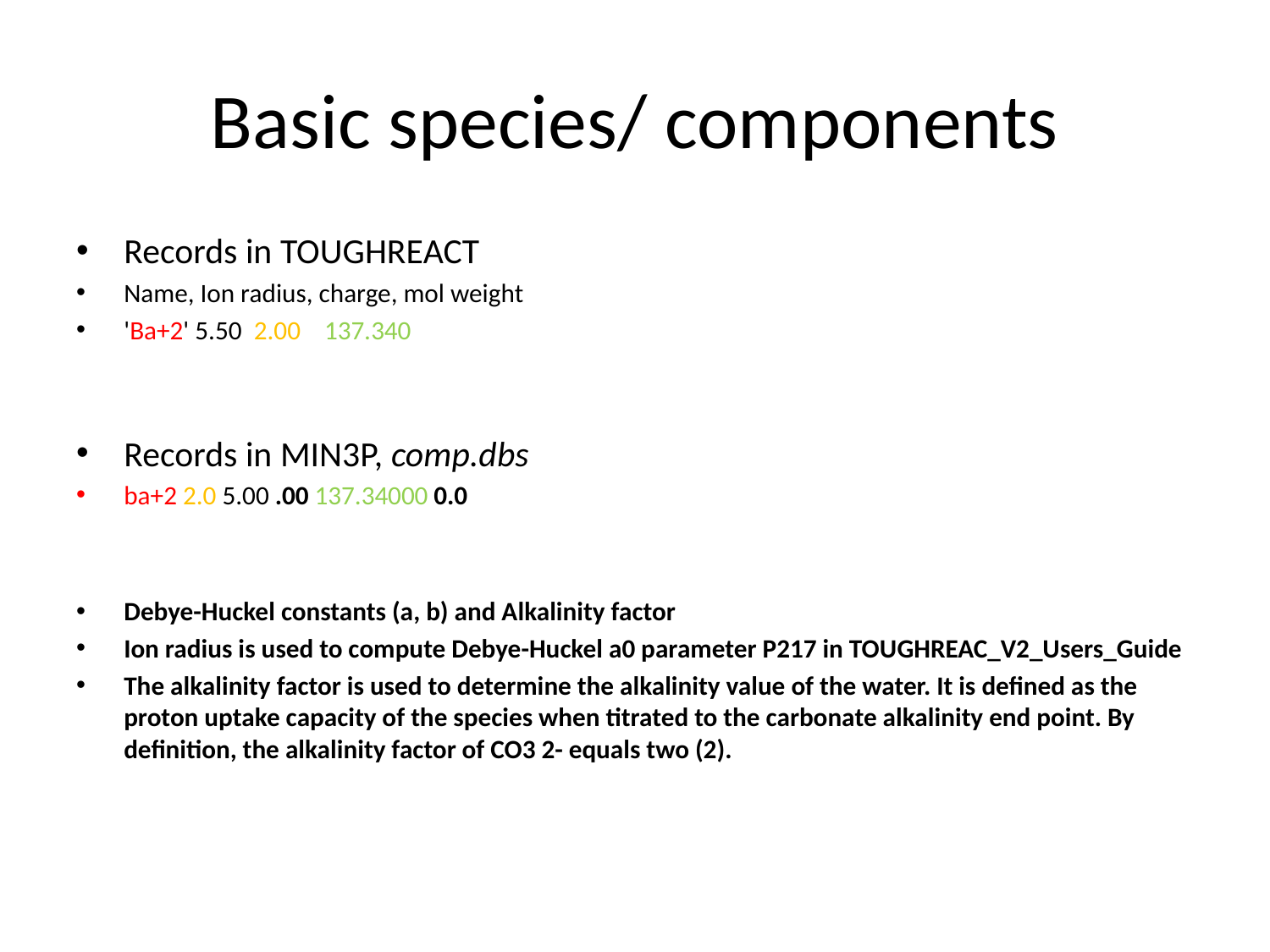

# Basic species/ components
Records in TOUGHREACT
Name, Ion radius, charge, mol weight
'Ba+2' 5.50  2.00    137.340

Records in MIN3P, comp.dbs
ba+2 2.0 5.00 .00 137.34000 0.0

Debye-Huckel constants (a, b) and Alkalinity factor
Ion radius is used to compute Debye-Huckel a0 parameter P217 in TOUGHREAC_V2_Users_Guide
The alkalinity factor is used to determine the alkalinity value of the water. It is defined as the proton uptake capacity of the species when titrated to the carbonate alkalinity end point. By definition, the alkalinity factor of CO3 2- equals two (2).